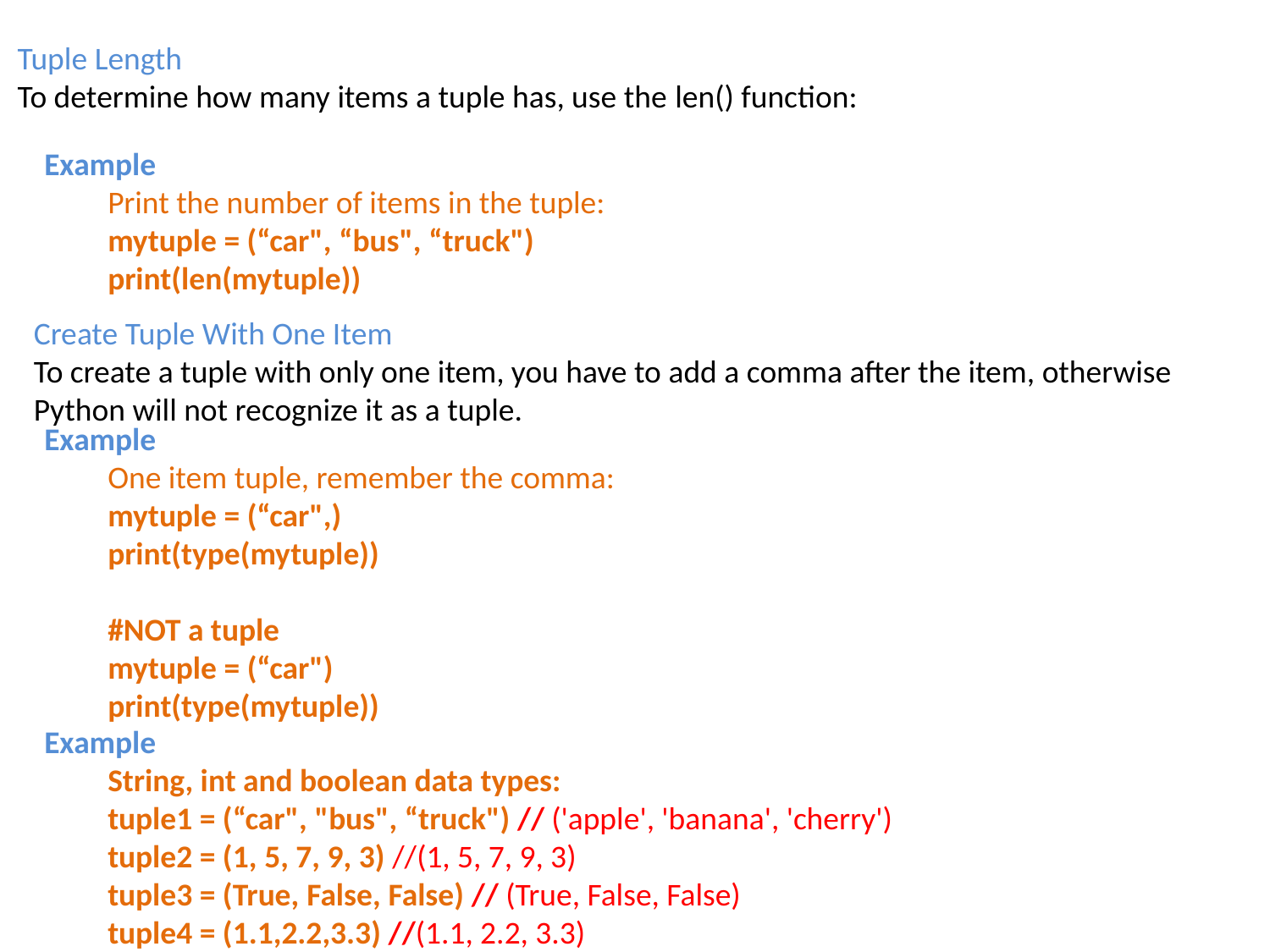

Tuple Length
To determine how many items a tuple has, use the len() function:
Example
Print the number of items in the tuple:
mytuple = (“car", “bus", “truck")
print(len(mytuple))
Create Tuple With One Item
To create a tuple with only one item, you have to add a comma after the item, otherwise Python will not recognize it as a tuple.
Example
One item tuple, remember the comma:
mytuple = (“car",)
print(type(mytuple))
#NOT a tuple
mytuple = (“car")
print(type(mytuple))
Example
String, int and boolean data types:
tuple1 = (“car", "bus", “truck") // ('apple', 'banana', 'cherry')
tuple2 = (1, 5, 7, 9, 3) //(1, 5, 7, 9, 3)
tuple3 = (True, False, False) // (True, False, False)
tuple4 = (1.1,2.2,3.3) //(1.1, 2.2, 3.3)